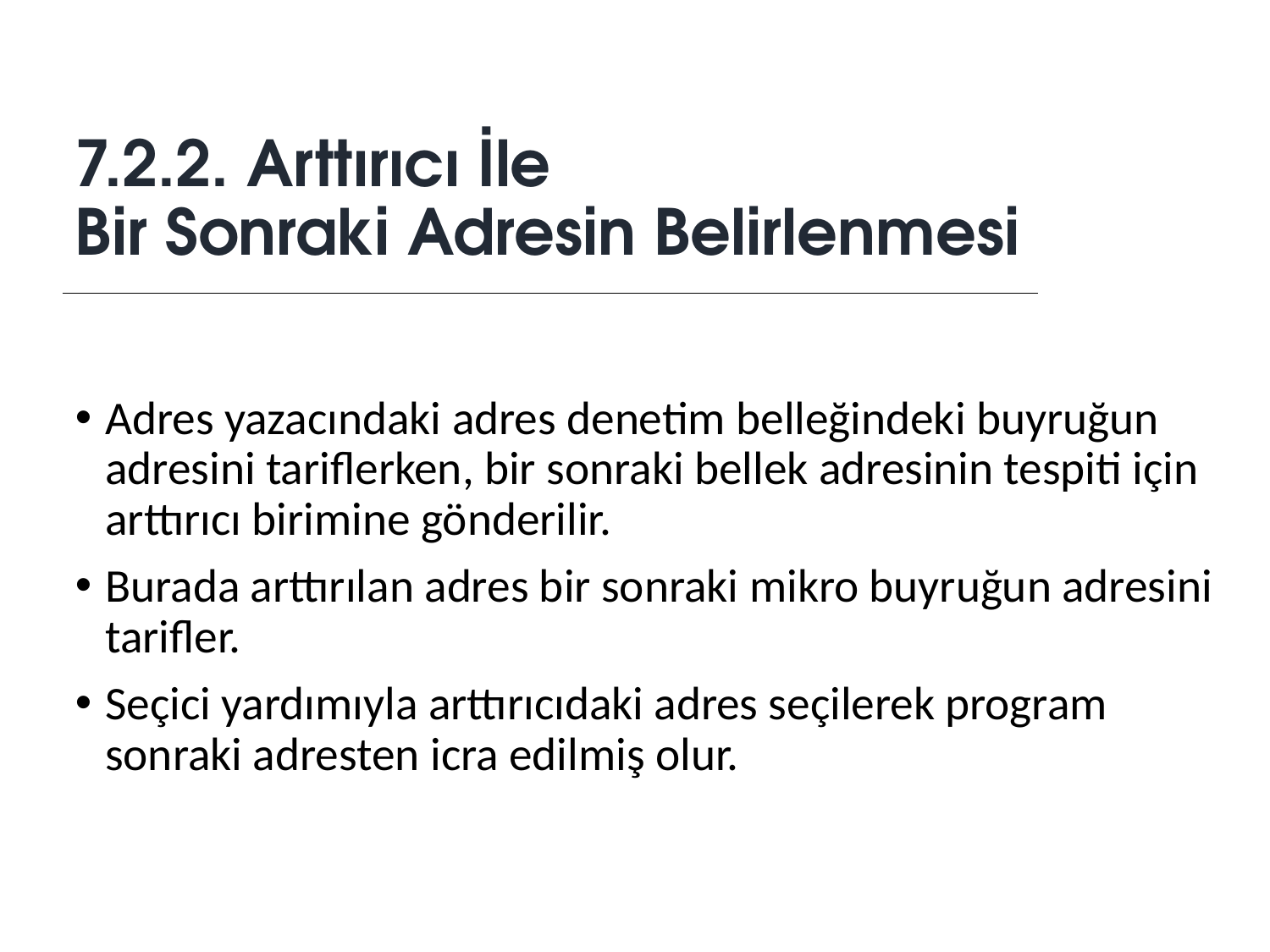

# 7.2.2. Arttırıcı İle Bir Sonraki Adresin Belirlenmesi
Adres yazacındaki adres denetim belleğindeki buyruğun adresini tariflerken, bir sonraki bellek adresinin tespiti için arttırıcı birimine gönderilir.
Burada arttırılan adres bir sonraki mikro buyruğun adresini tarifler.
Seçici yardımıyla arttırıcıdaki adres seçilerek program sonraki adresten icra edilmiş olur.